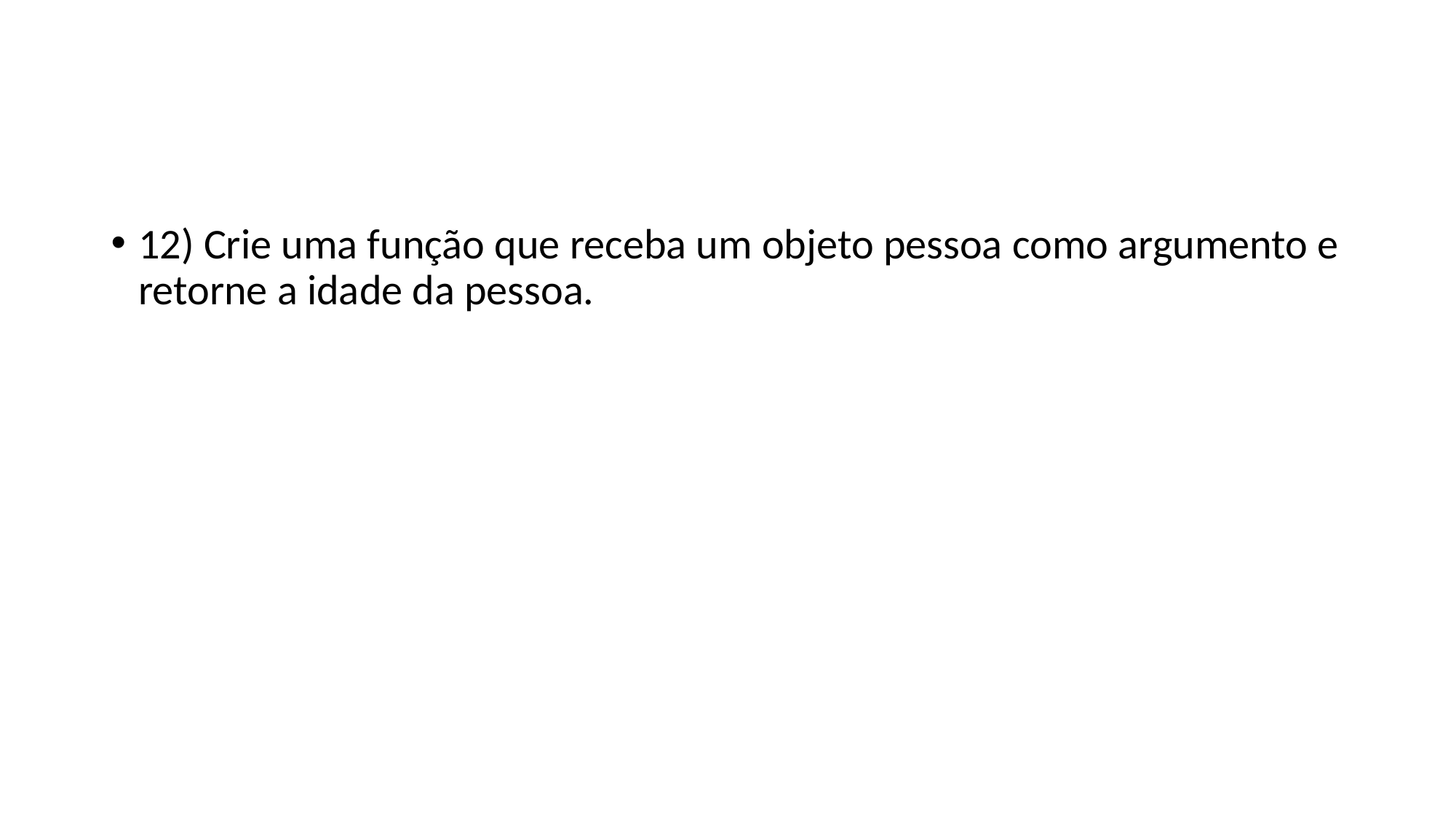

#
12) Crie uma função que receba um objeto pessoa como argumento e retorne a idade da pessoa.